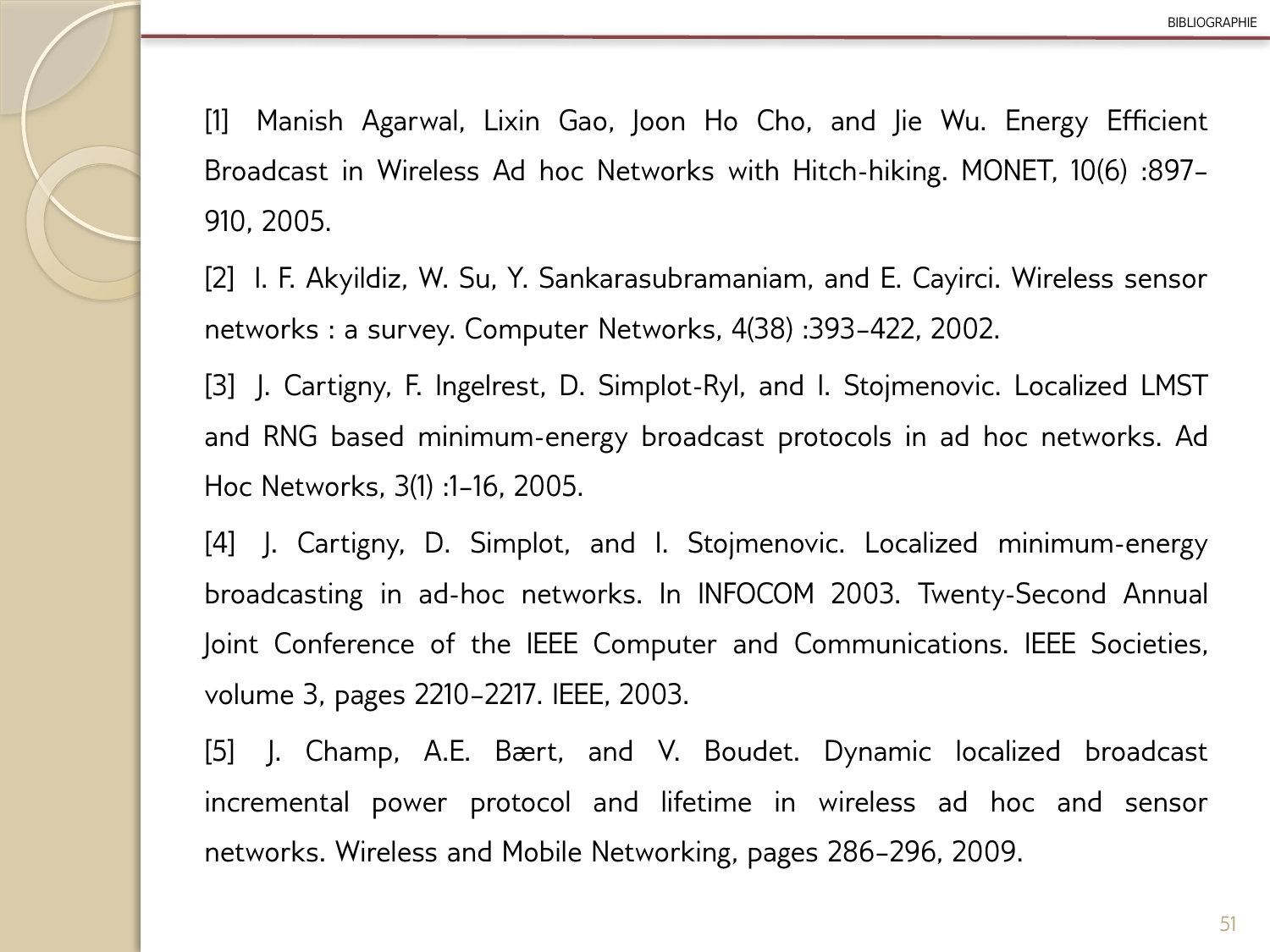

Bibliographie
[1]  Manish Agarwal, Lixin Gao, Joon Ho Cho, and Jie Wu. Energy Efficient Broadcast in Wireless Ad hoc Networks with Hitch-hiking. MONET, 10(6) :897–910, 2005.
[2]  I. F. Akyildiz, W. Su, Y. Sankarasubramaniam, and E. Cayirci. Wireless sensor networks : a survey. Computer Networks, 4(38) :393–422, 2002.
[3]  J. Cartigny, F. Ingelrest, D. Simplot-Ryl, and I. Stojmenovic. Localized LMST and RNG based minimum-energy broadcast protocols in ad hoc networks. Ad Hoc Networks, 3(1) :1–16, 2005.
[4]  J. Cartigny, D. Simplot, and I. Stojmenovic. Localized minimum-energy broadcasting in ad-hoc networks. In INFOCOM 2003. Twenty-Second Annual Joint Conference of the IEEE Computer and Communications. IEEE Societies, volume 3, pages 2210–2217. IEEE, 2003.
[5]  J. Champ, A.E. Baert, and V. Boudet. Dynamic localized broadcast incremental power protocol and lifetime in wireless ad hoc and sensor networks. Wireless and Mobile Networking, pages 286–296, 2009.
51